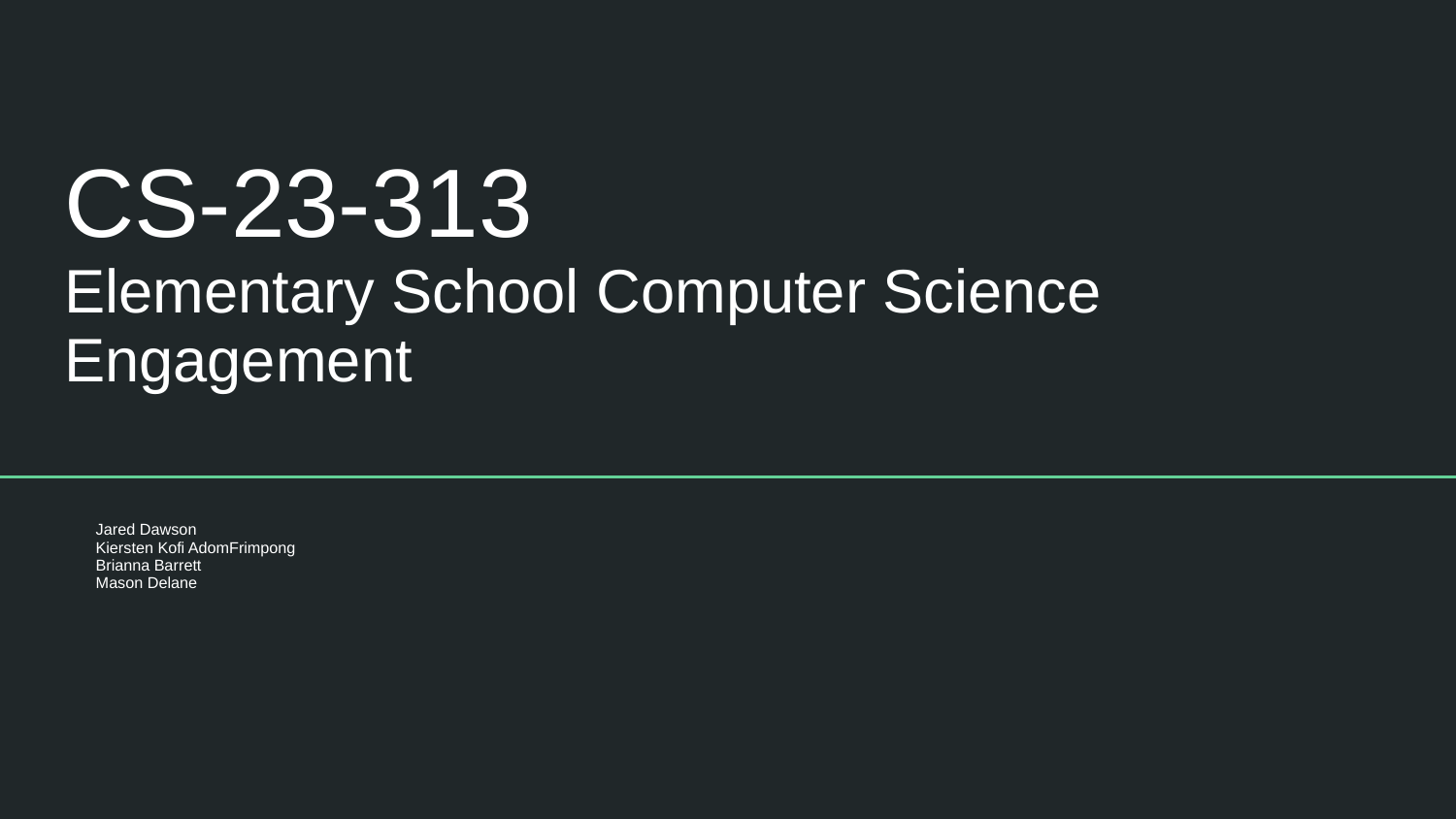

# CS-23-313
Elementary School Computer Science Engagement
Jared Dawson
Kiersten Kofi AdomFrimpong
Brianna Barrett
Mason Delane